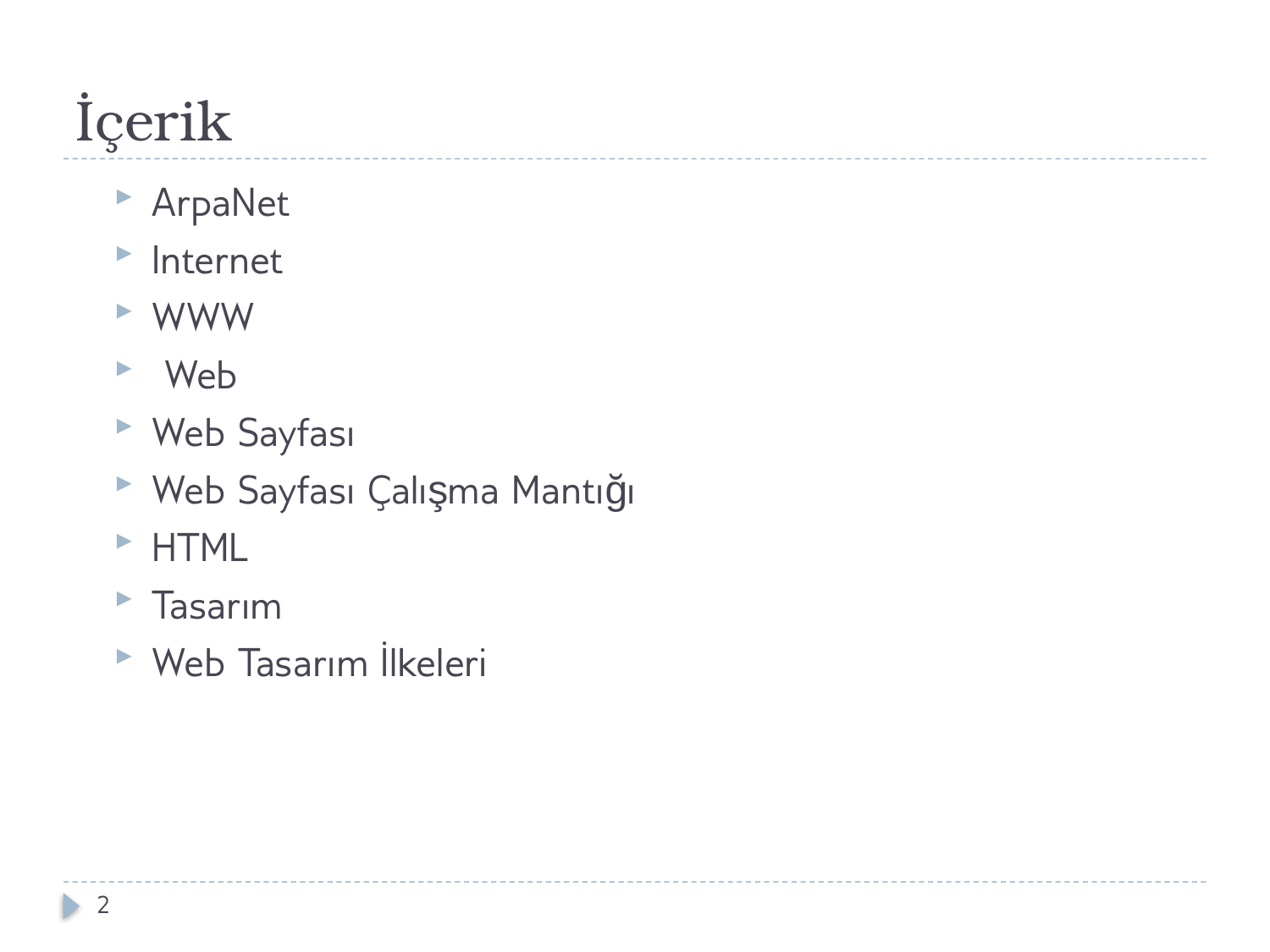

# İçerik
ArpaNet
Internet
WWW
 Web
Web Sayfası
Web Sayfası Çalışma Mantığı
HTML
Tasarım
Web Tasarım İlkeleri

2